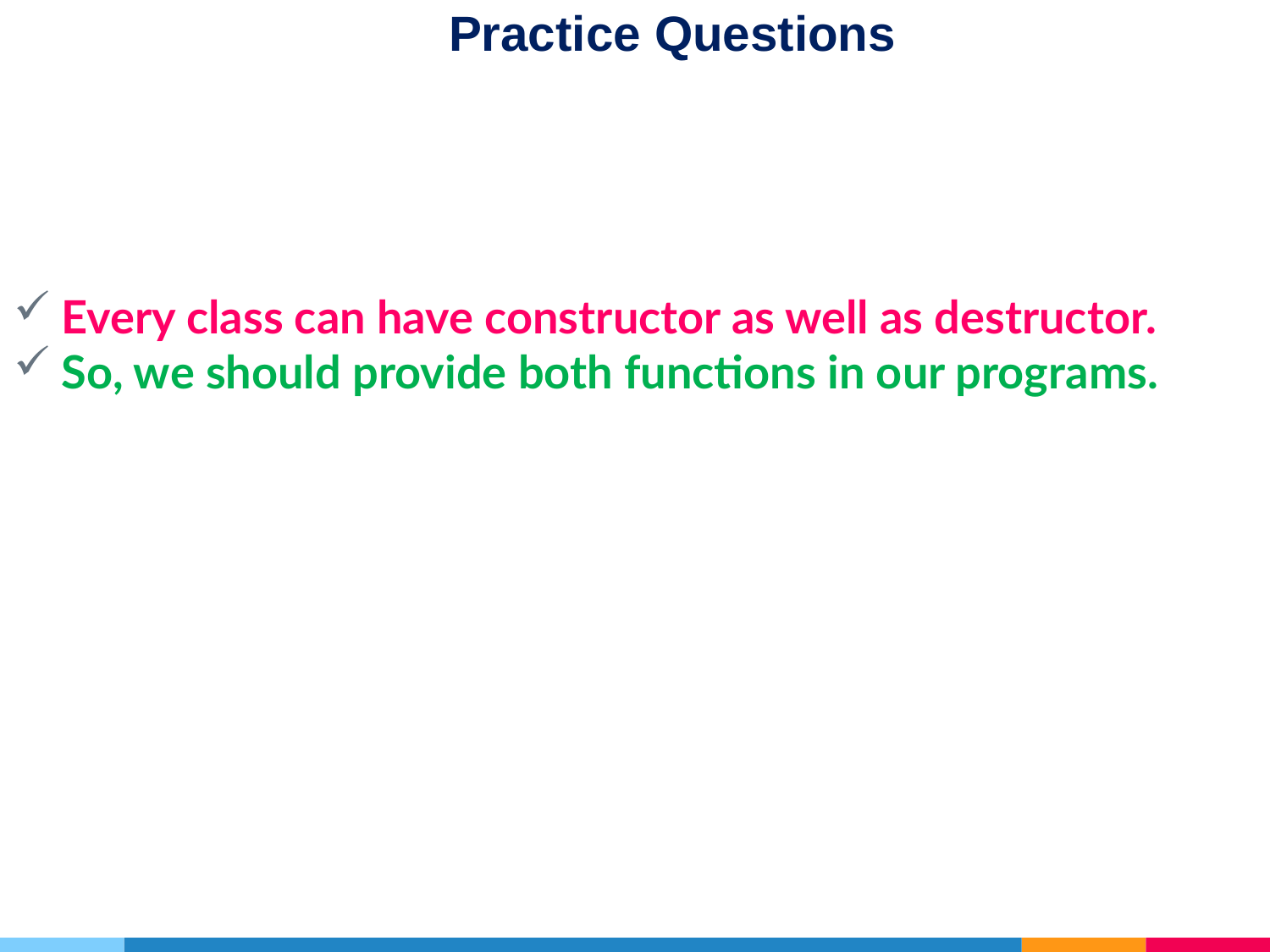

# Practice Questions
Every class can have constructor as well as destructor.
So, we should provide both functions in our programs.